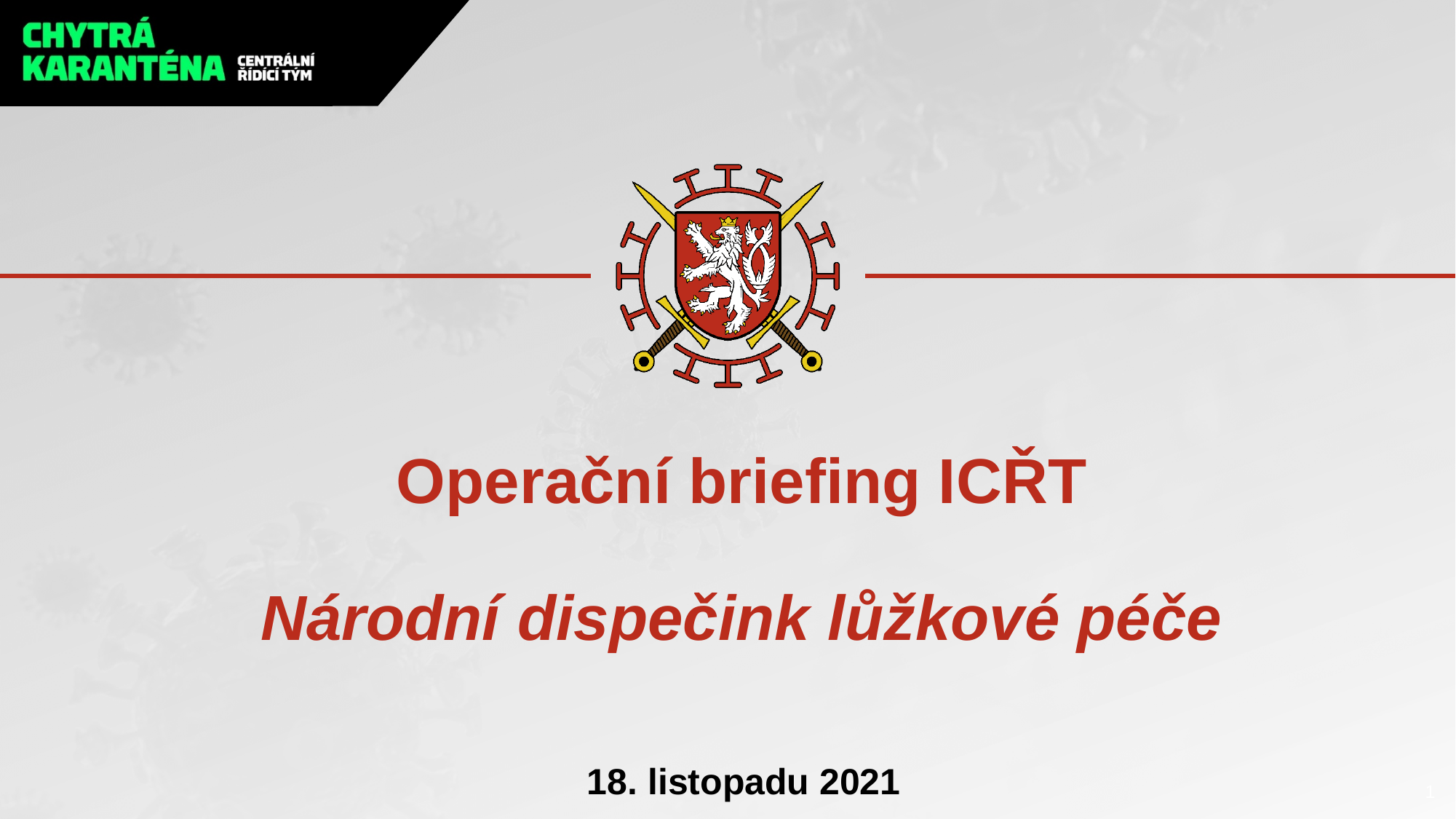

# Operační briefing ICŘT Národní dispečink lůžkové péče
18. listopadu 2021
1